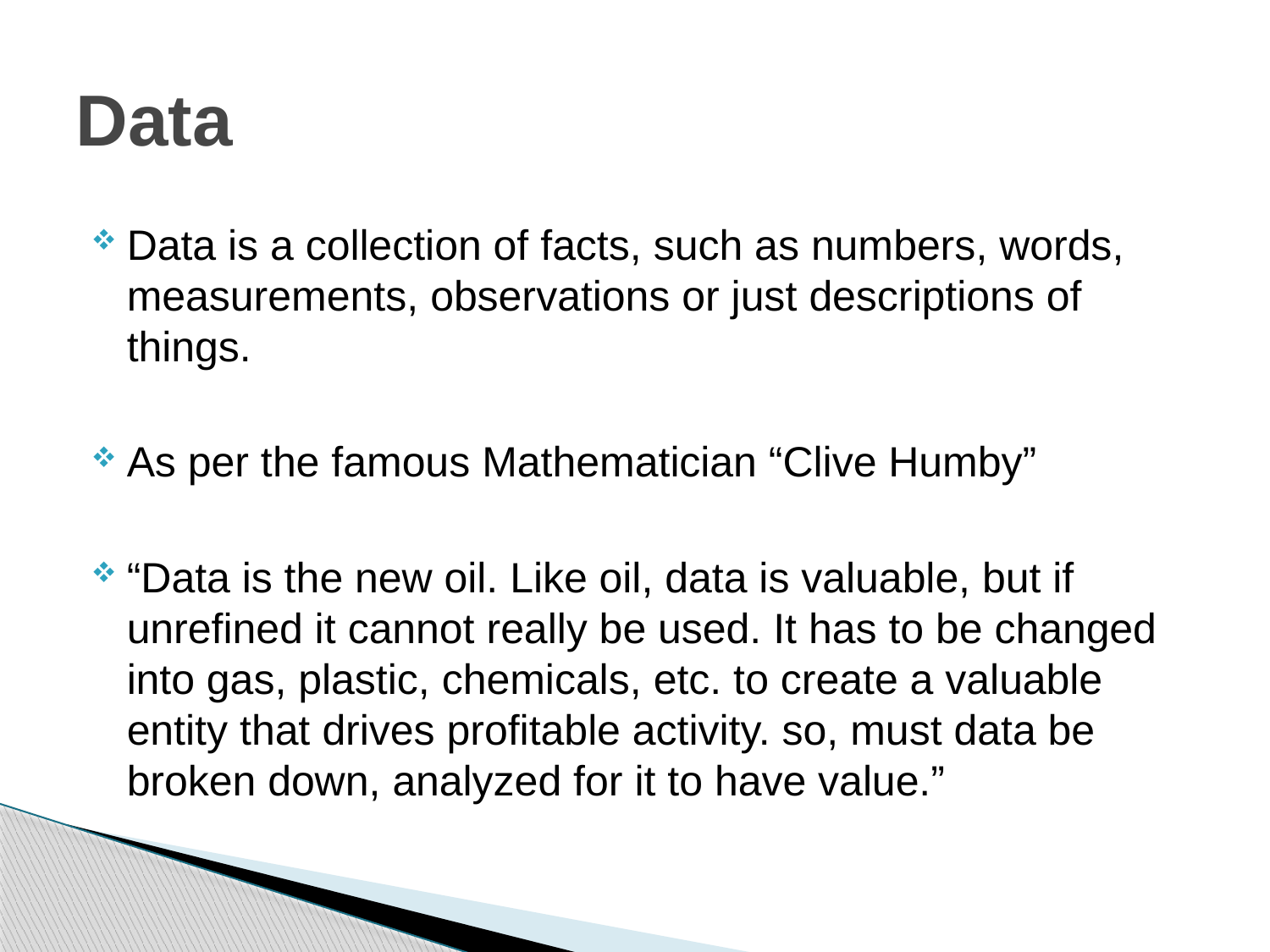

# Data
Data is a collection of facts, such as numbers, words, measurements, observations or just descriptions of things.

As per the famous Mathematician “Clive Humby”

“Data is the new oil. Like oil, data is valuable, but if unrefined it cannot really be used. It has to be changed into gas, plastic, chemicals, etc. to create a valuable entity that drives profitable activity. so, must data be broken down, analyzed for it to have value.”